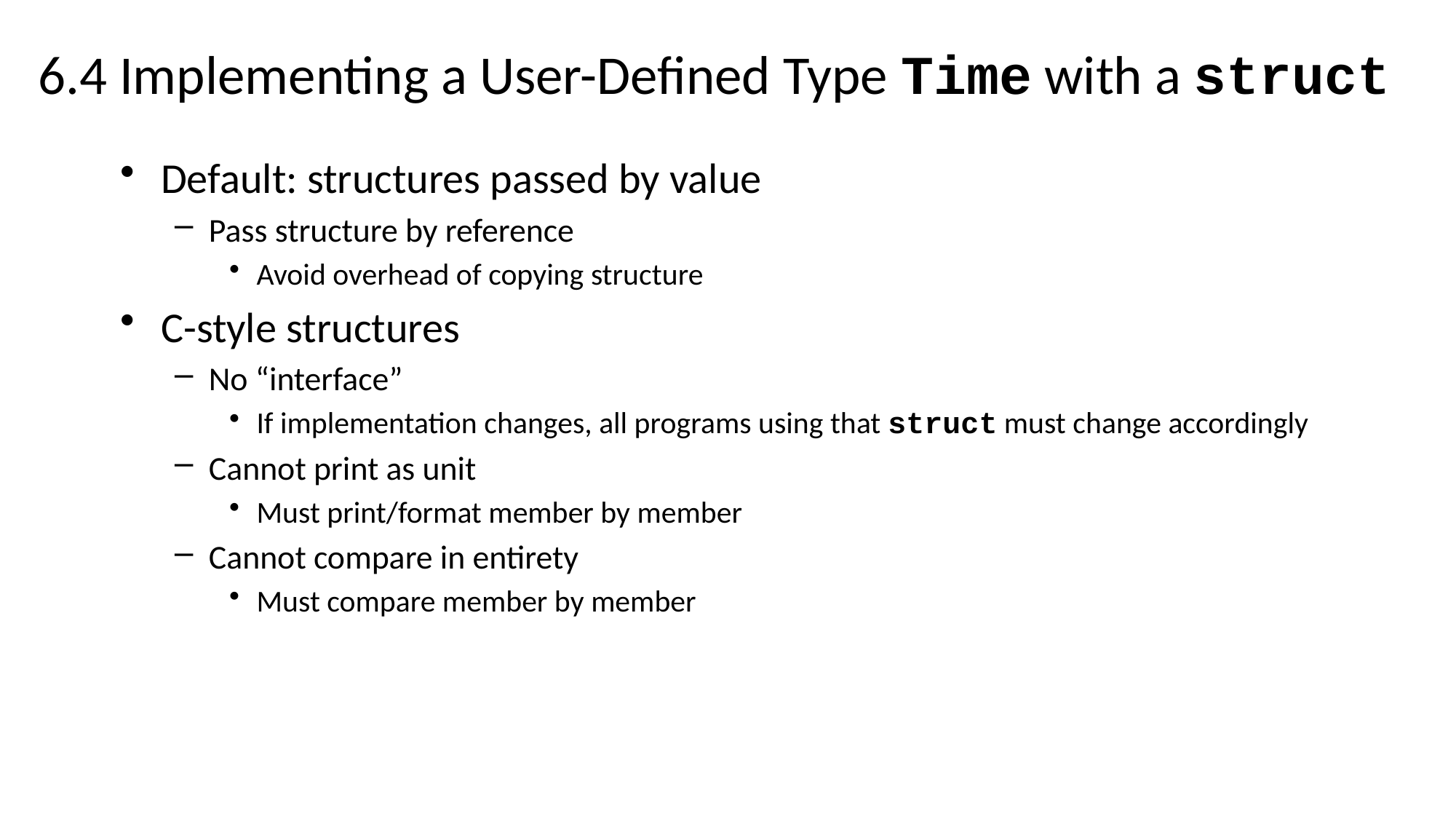

# 6.4 Implementing a User-Defined Type Time with a struct
Default: structures passed by value
Pass structure by reference
Avoid overhead of copying structure
C-style structures
No “interface”
If implementation changes, all programs using that struct must change accordingly
Cannot print as unit
Must print/format member by member
Cannot compare in entirety
Must compare member by member